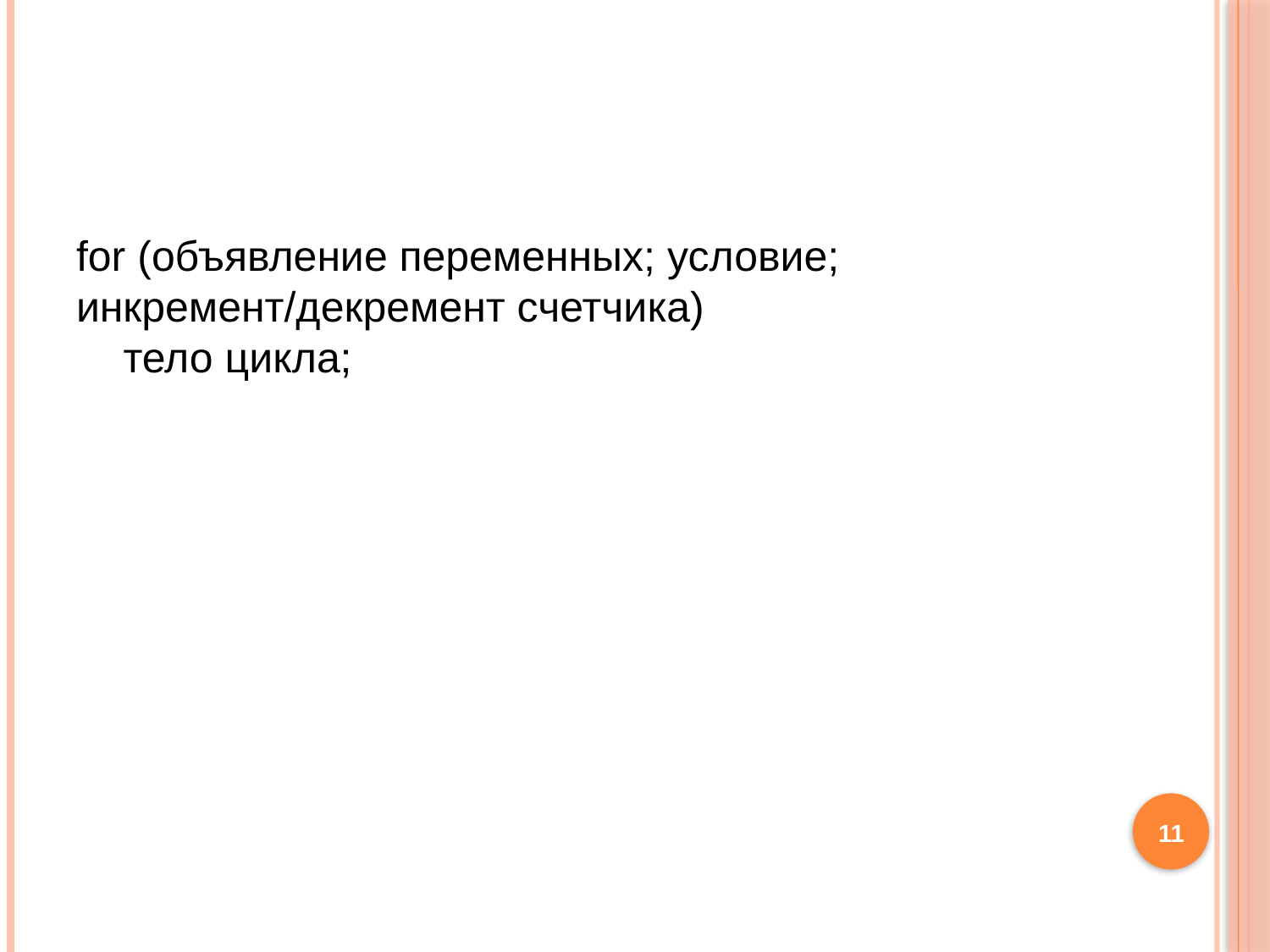

#
for (объявление переменных; условие; инкремент/декремент счетчика)
    тело цикла;
11